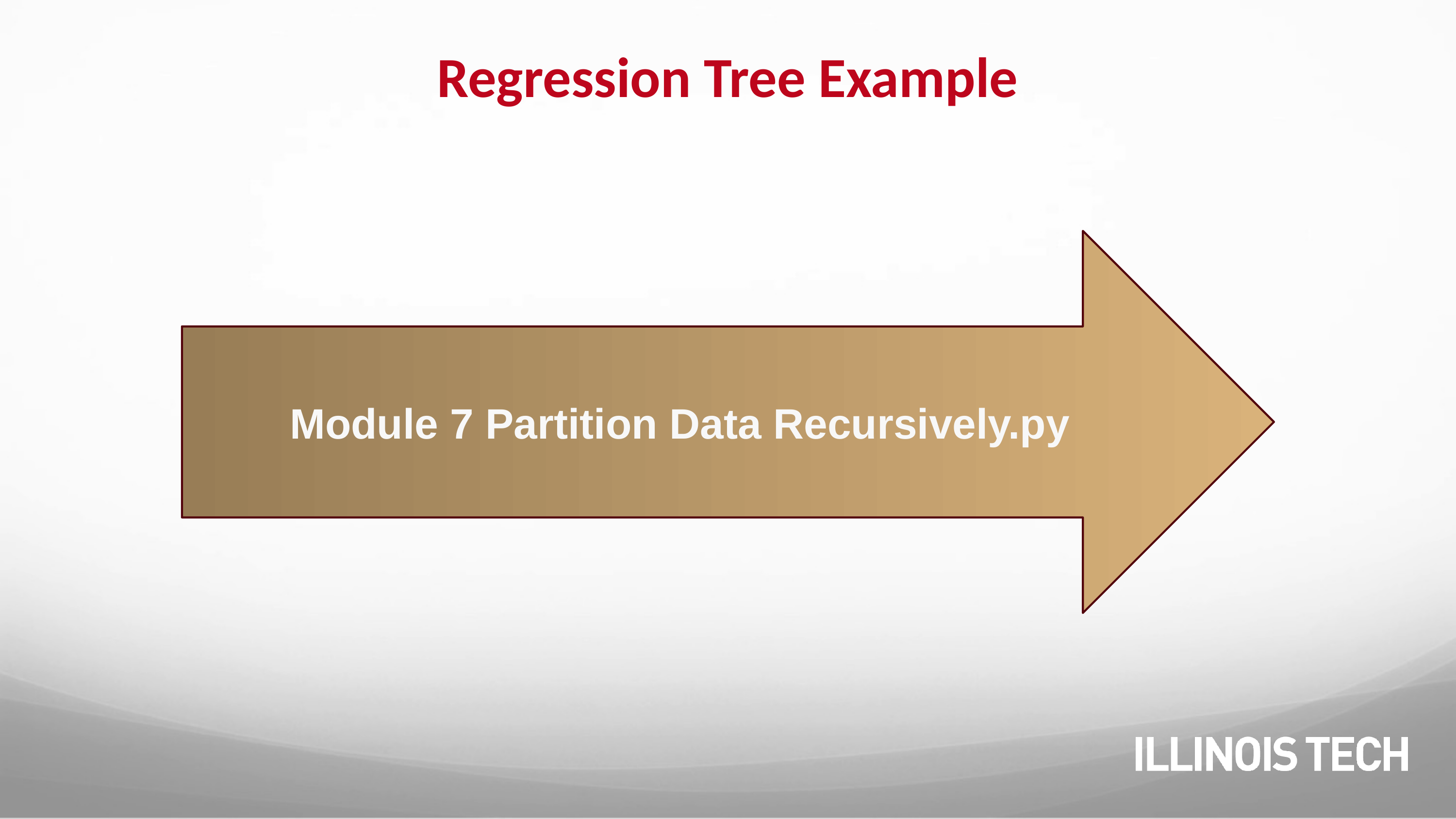

# Regression Tree Example
Module 7 Partition Data Recursively.py